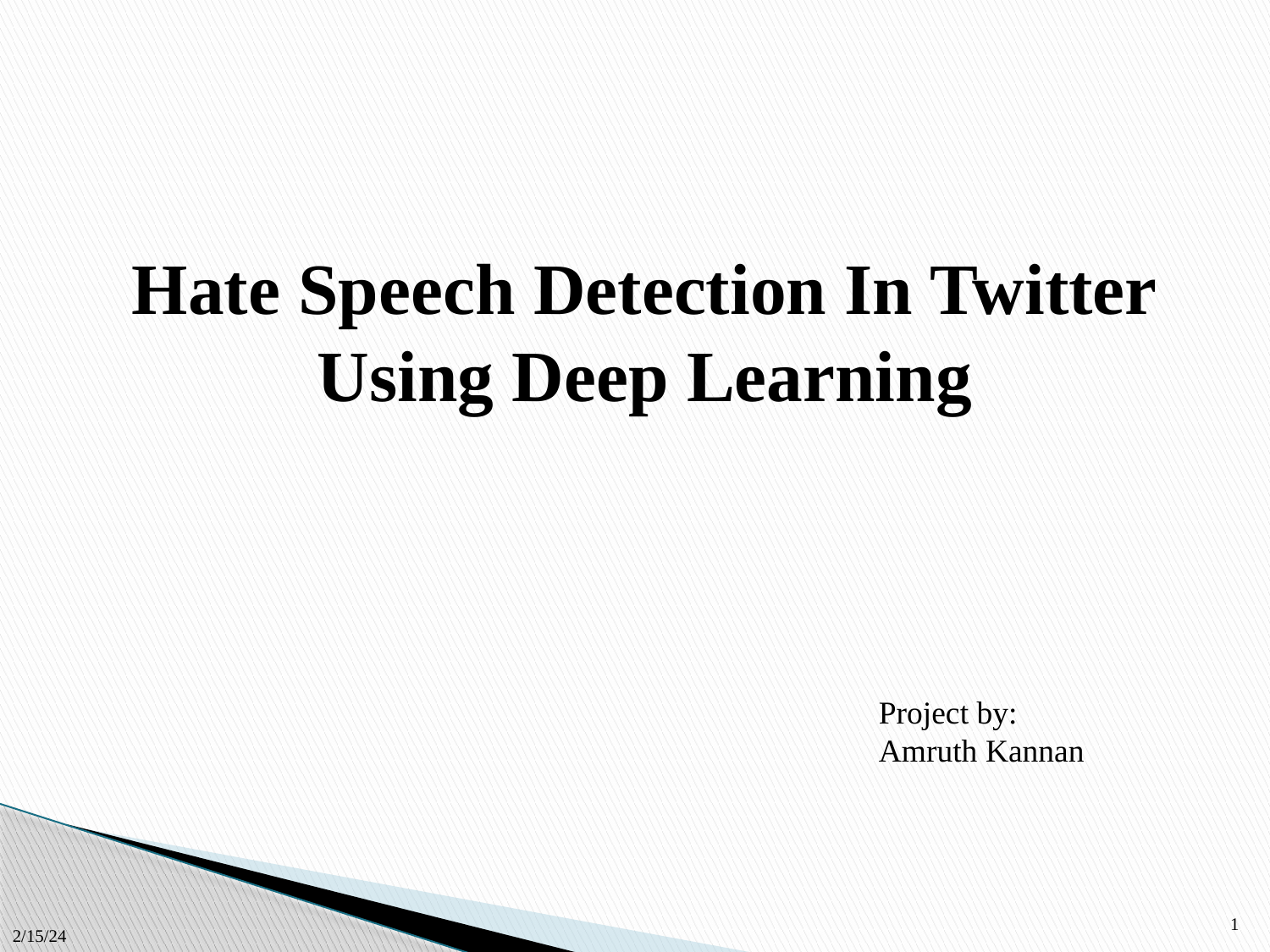

Hate Speech Detection In Twitter Using Deep Learning
Project by:
Amruth Kannan
1
2/15/24